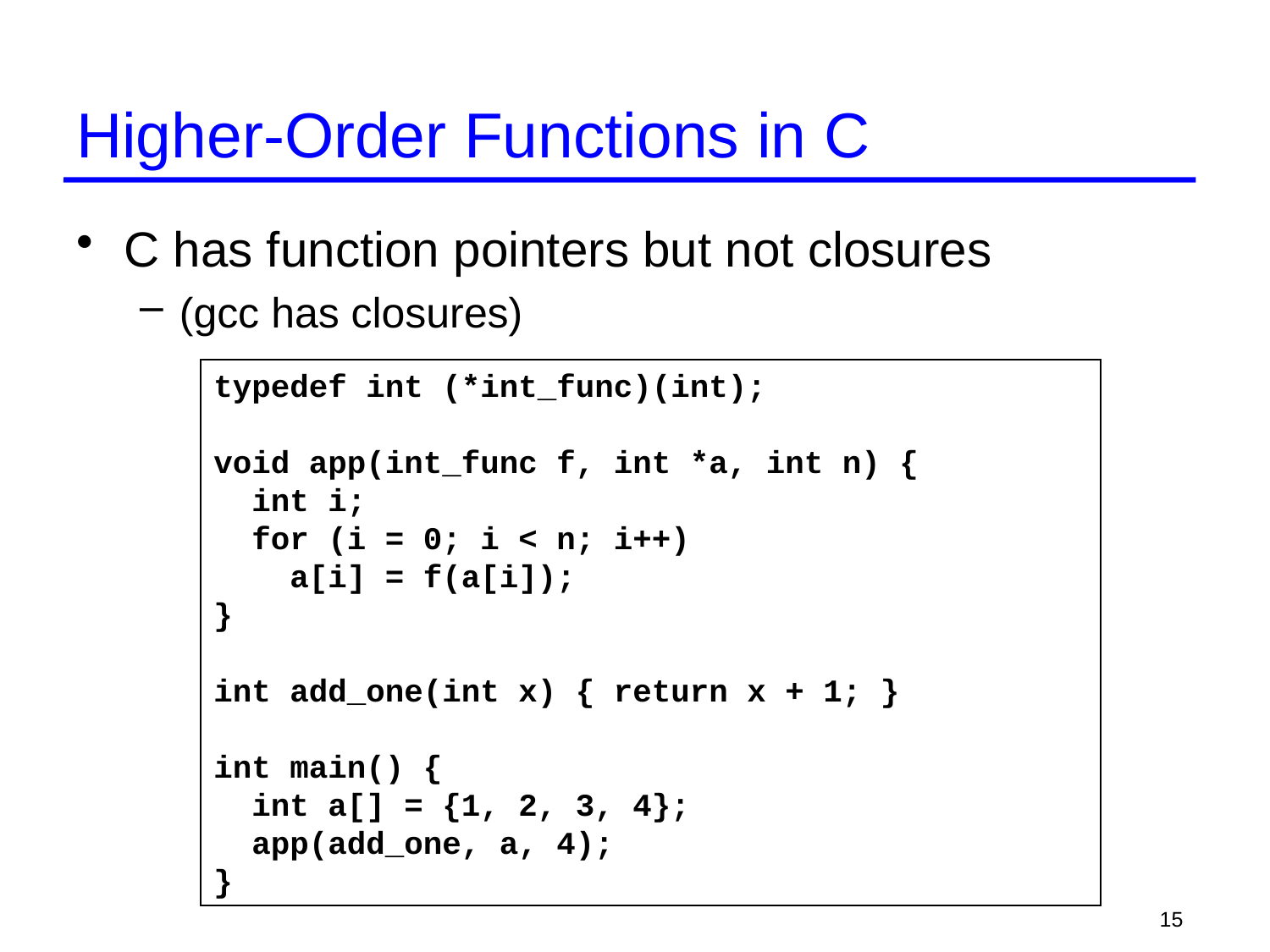

# Higher-Order Functions in C
C has function pointers but not closures
(gcc has closures)
typedef int (*int_func)(int);

void app(int_func f, int *a, int n) {
  int i;
  for (i = 0; i < n; i++)
    a[i] = f(a[i]);
}

int add_one(int x) { return x + 1; }

int main() {
  int a[] = {1, 2, 3, 4};
  app(add_one, a, 4);
}
15